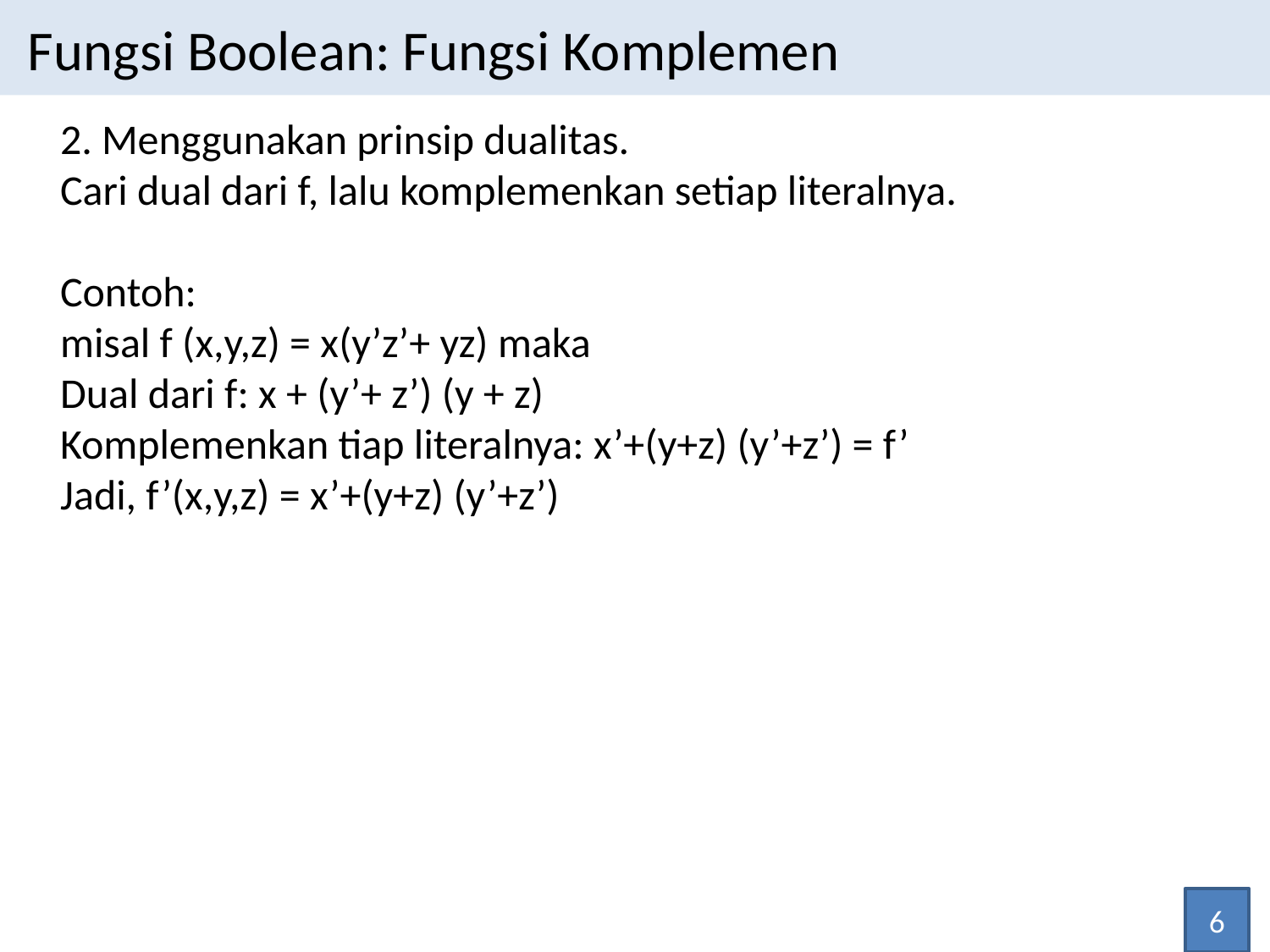

Fungsi Boolean: Fungsi Komplemen
2. Menggunakan prinsip dualitas.
Cari dual dari f, lalu komplemenkan setiap literalnya.

Contoh:
misal f (x,y,z) = x(y’z’+ yz) maka
Dual dari f: x + (y’+ z’) (y + z)
Komplemenkan tiap literalnya: x’+(y+z) (y’+z’) = f’
Jadi, f’(x,y,z) = x’+(y+z) (y’+z’)
6